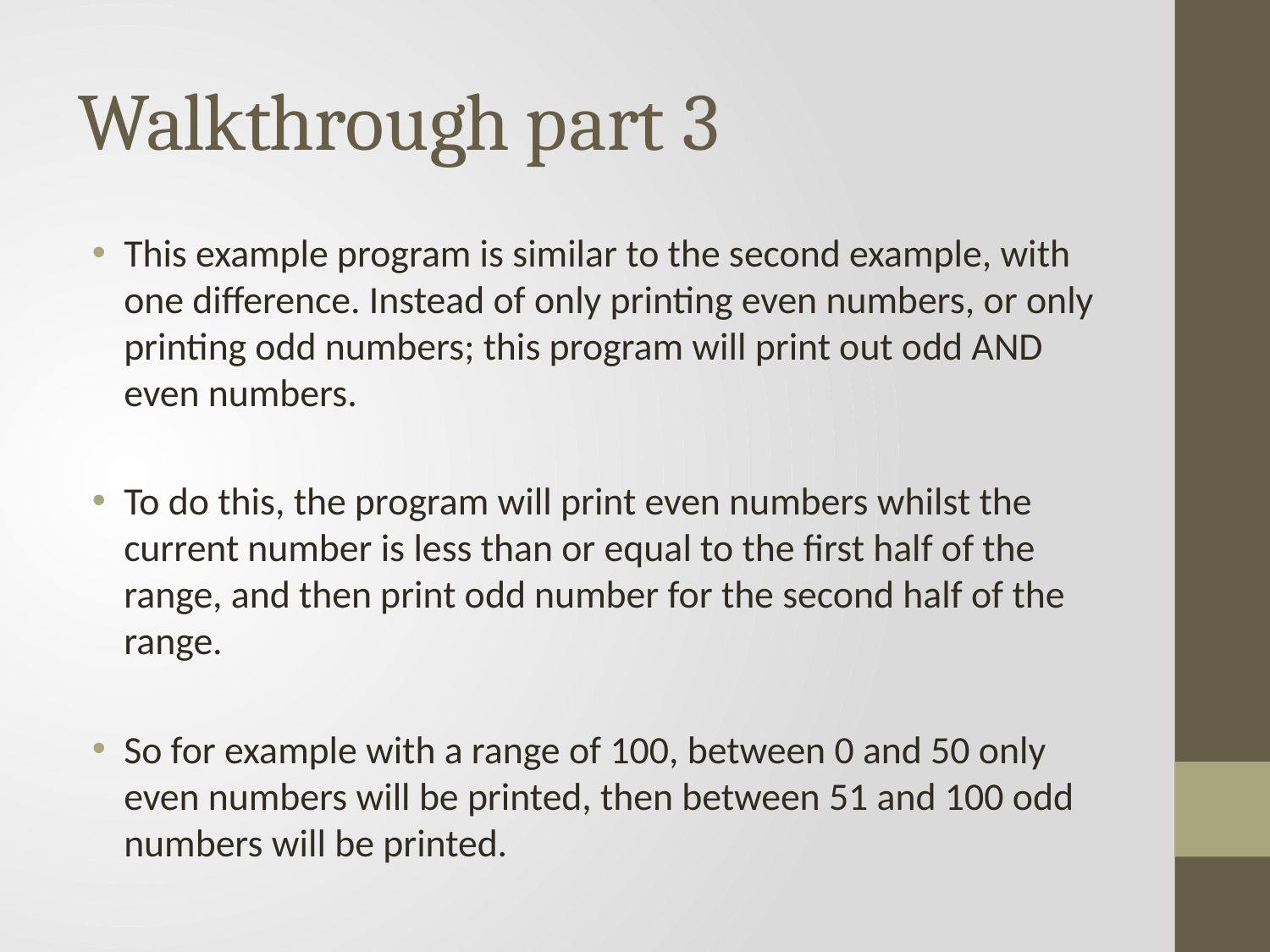

# Walkthrough part 3
This example program is similar to the second example, with one difference. Instead of only printing even numbers, or only printing odd numbers; this program will print out odd AND even numbers.

To do this, the program will print even numbers whilst the current number is less than or equal to the first half of the range, and then print odd number for the second half of the range.

So for example with a range of 100, between 0 and 50 only even numbers will be printed, then between 51 and 100 odd numbers will be printed.